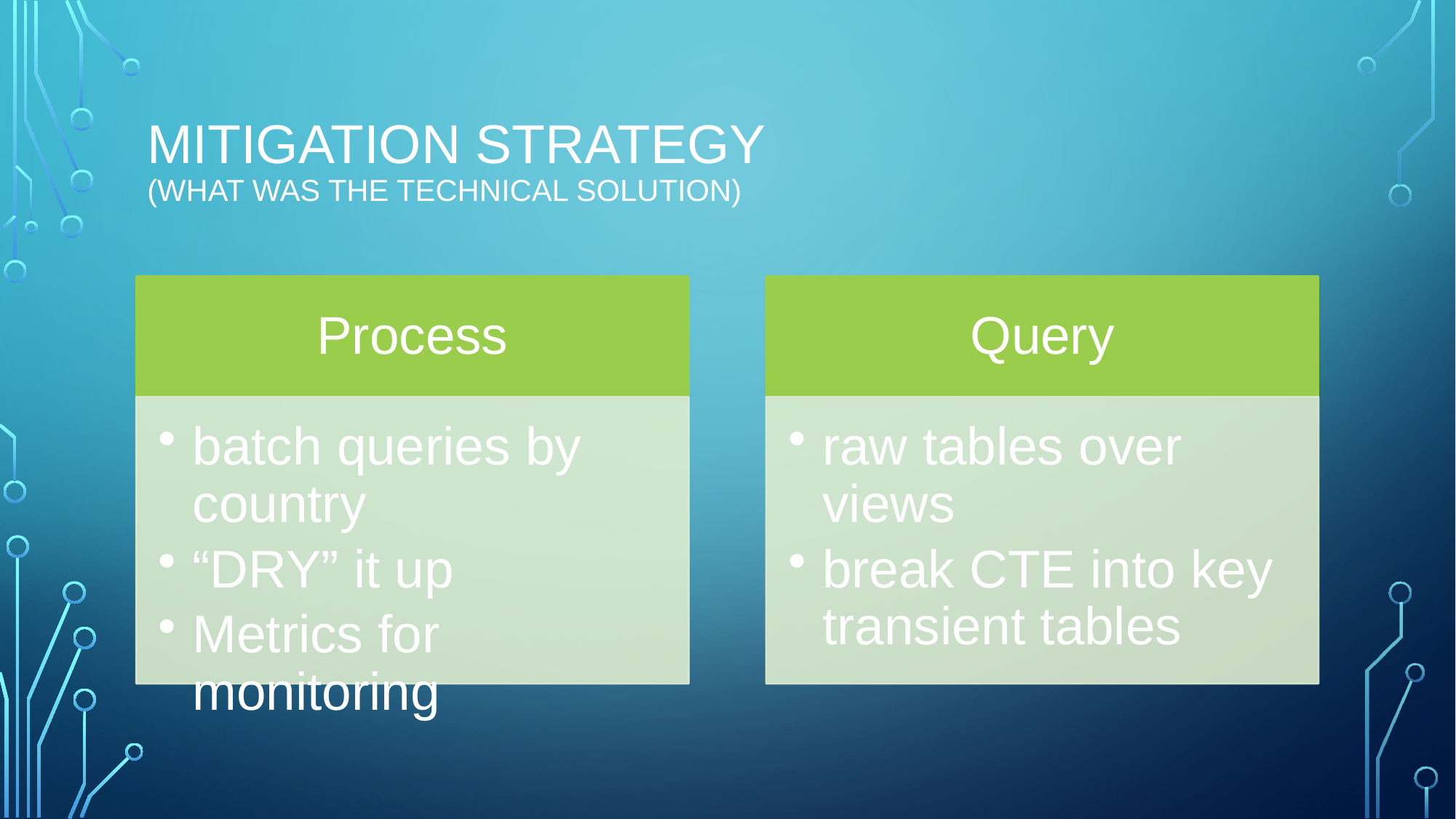

# Mitigation Strategy (what was the technical solution)
Process
batch queries by country
“DRY” it up
Metrics for monitoring
Query
raw tables over views
break CTE into key transient tables